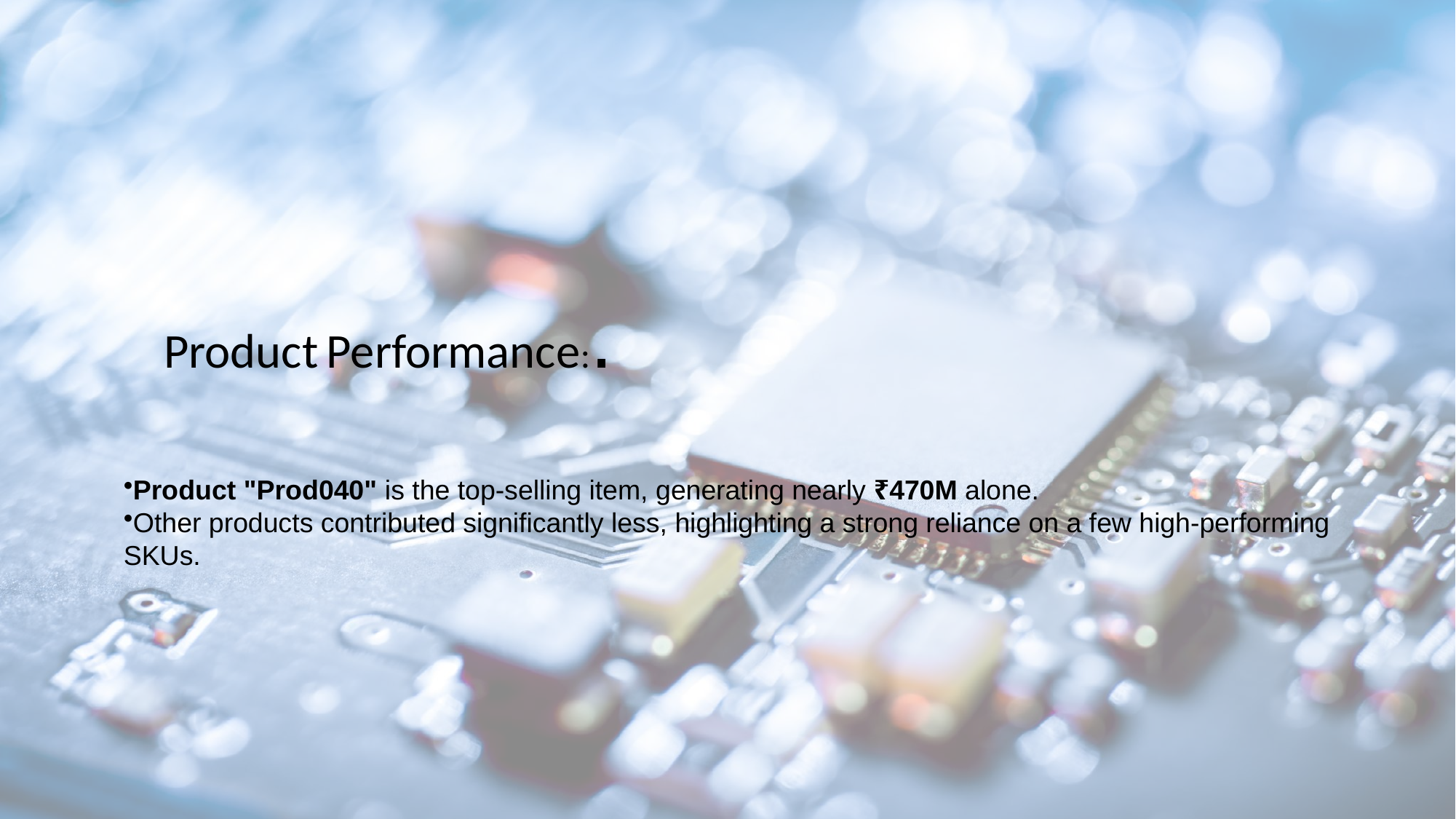

# Product Performance:.
Product "Prod040" is the top-selling item, generating nearly ₹470M alone.
Other products contributed significantly less, highlighting a strong reliance on a few high-performing SKUs.